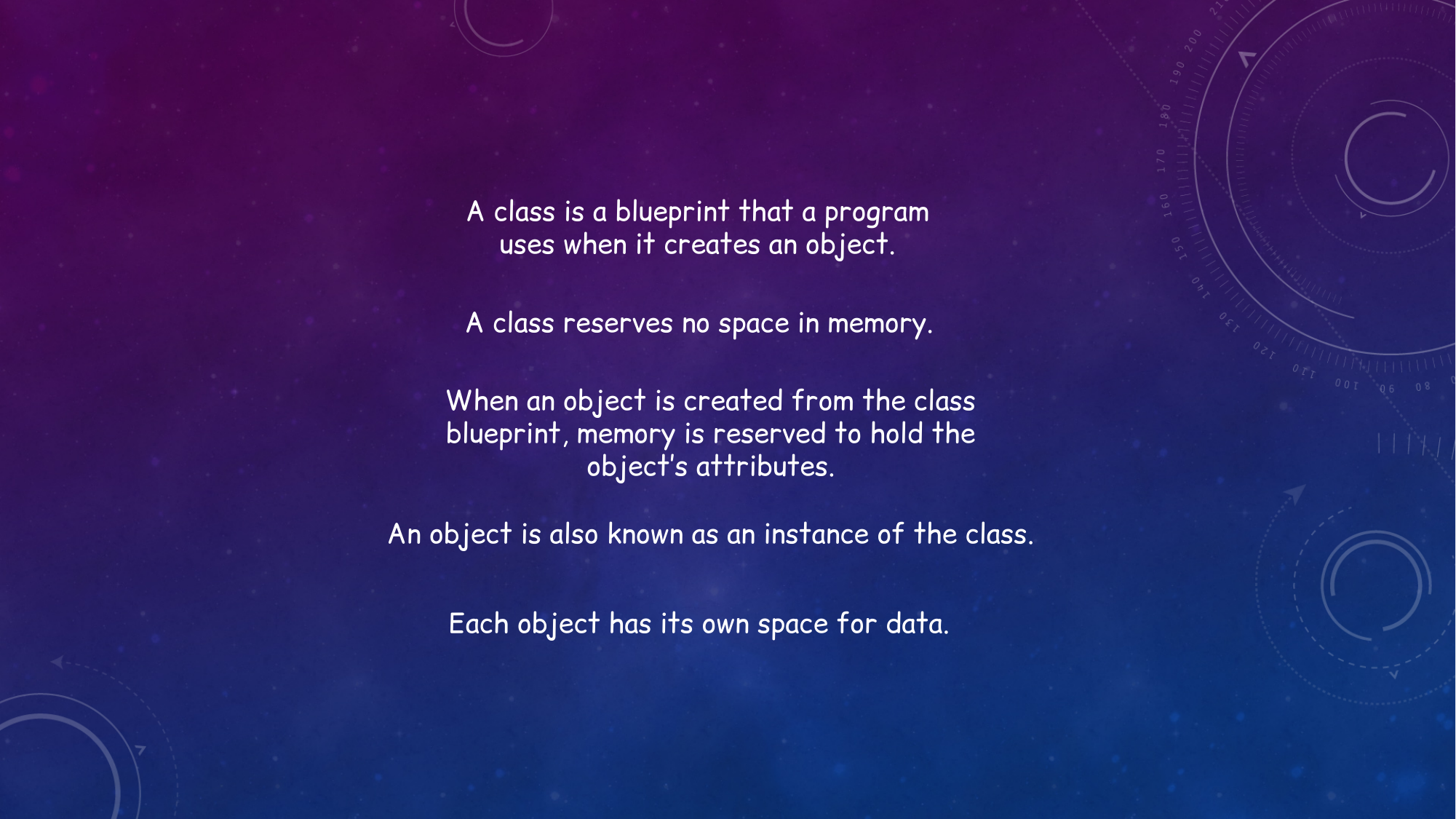

A class is a blueprint that a program
uses when it creates an object.
A class reserves no space in memory.
When an object is created from the class
blueprint, memory is reserved to hold the
object’s attributes.
An object is also known as an instance of the class.
Each object has its own space for data.